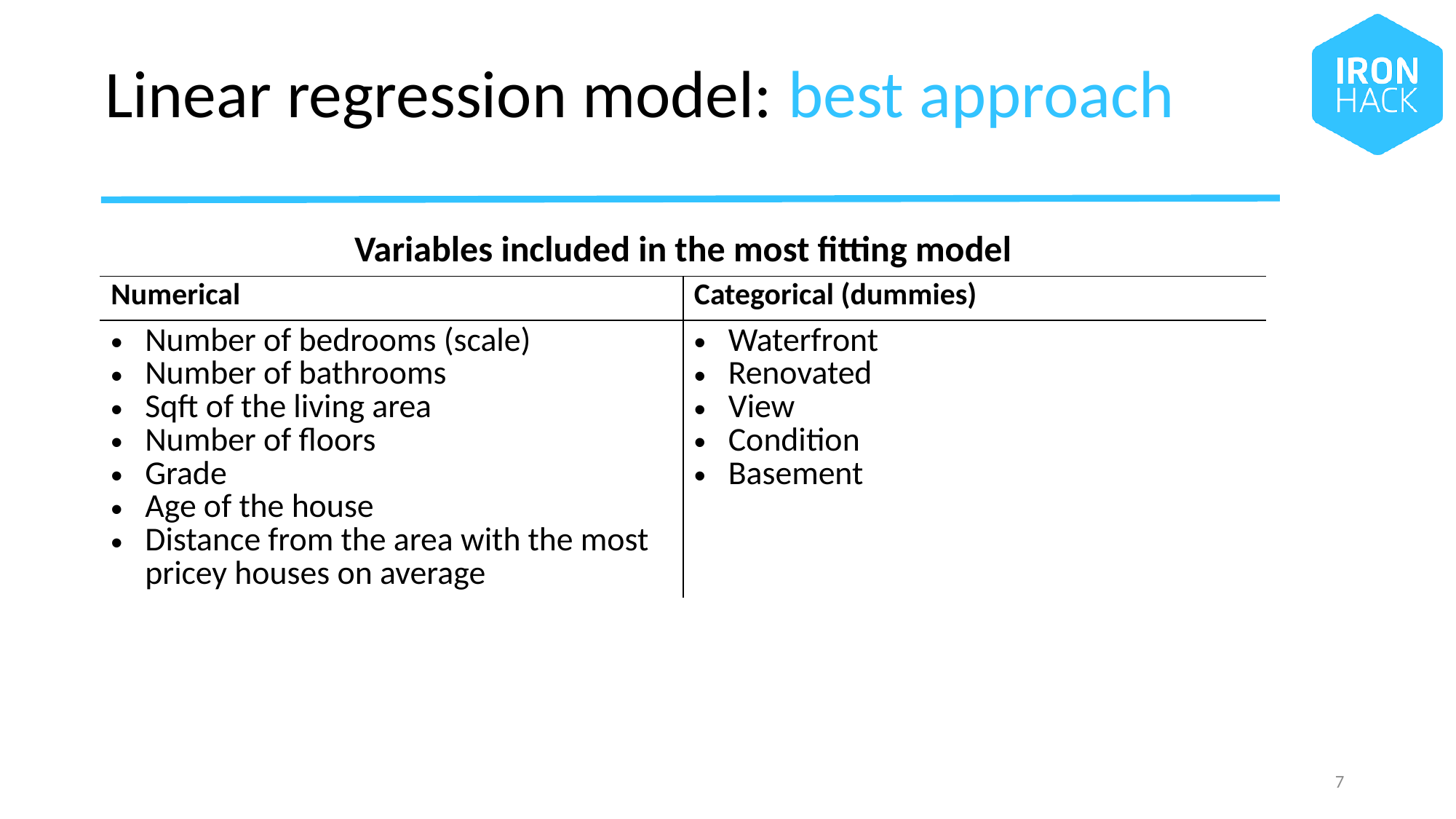

Linear regression model: best approach
| Variables included in the most fitting model |  |
| --- | --- |
| Numerical | Categorical (dummies) |
| Number of bedrooms (scale) Number of bathrooms Sqft of the living area Number of floors Grade Age of the house Distance from the area with the most pricey houses on average | Waterfront Renovated View Condition Basement |
7